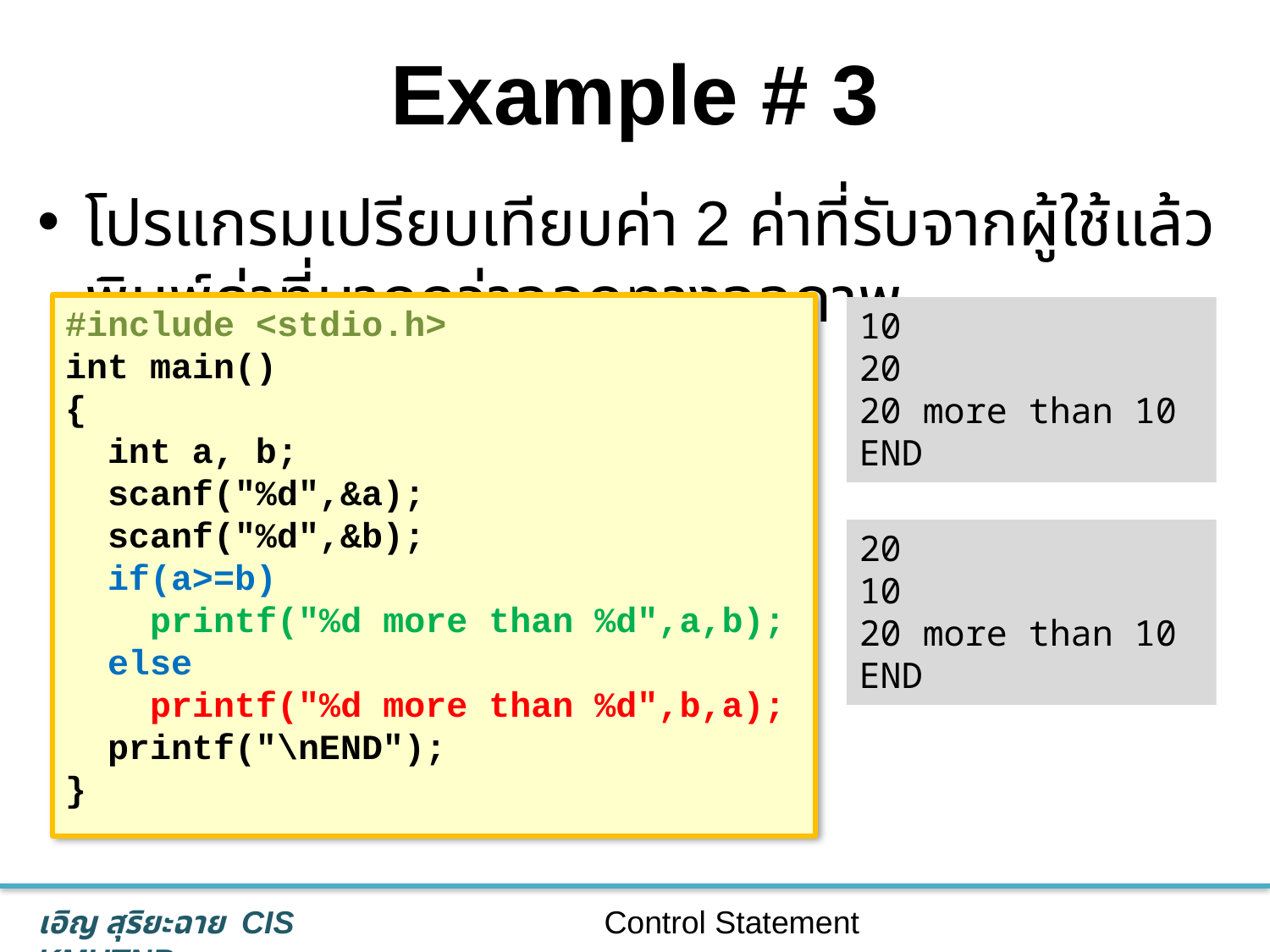

# Example # 3
โปรแกรมเปรียบเทียบค่า 2 ค่าที่รับจากผู้ใช้แล้วพิมพ์ค่าที่มากกว่าออกทางจอภาพ
#include <stdio.h>
int main()
{
  int a, b;
  scanf("%d",&a);
  scanf("%d",&b);
  if(a>=b)
    printf("%d more than %d",a,b);
  else
    printf("%d more than %d",b,a);
  printf("\nEND");
}
10
20
20 more than 10
END
20
10
20 more than 10
END
7
Control Statement